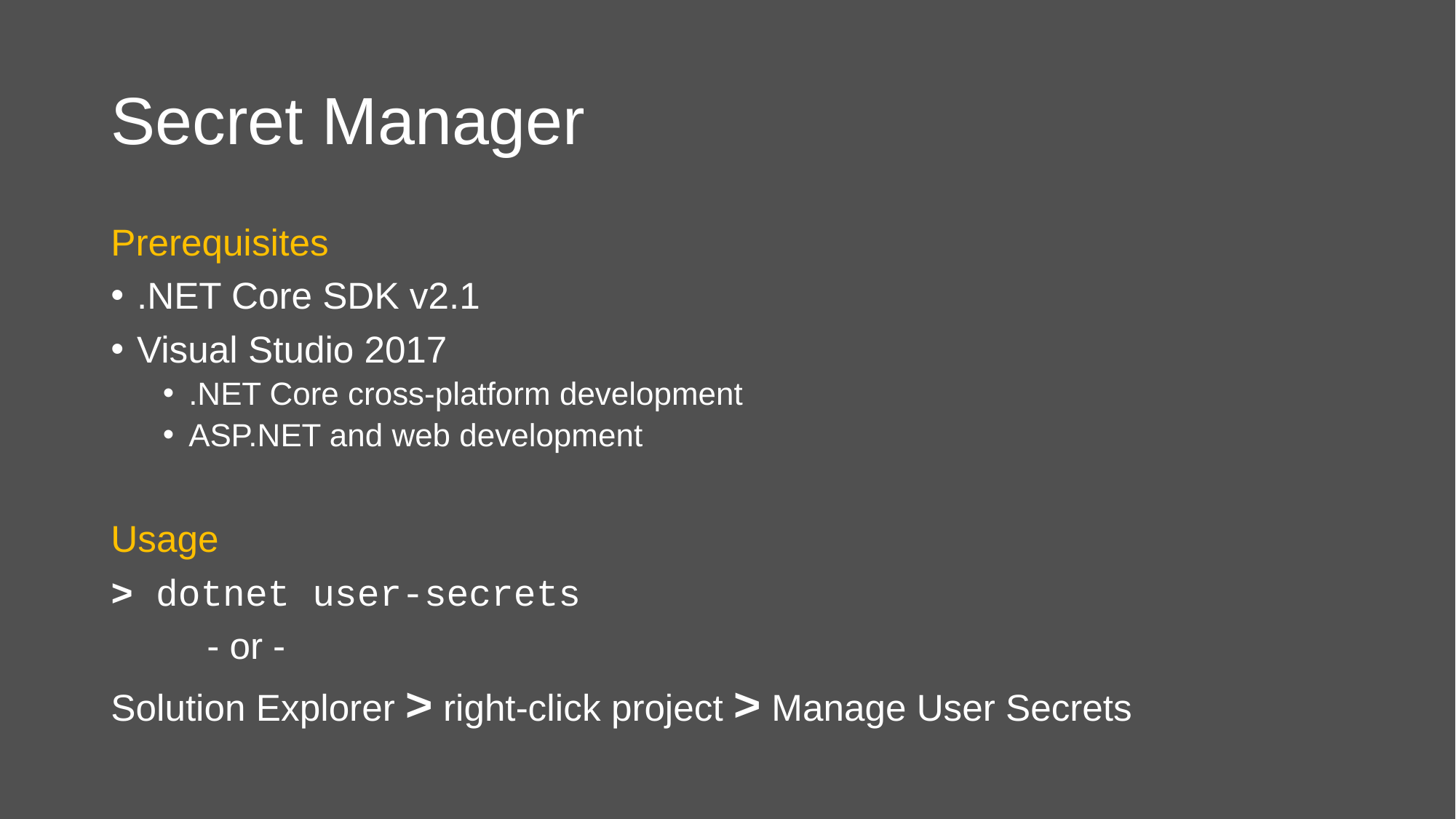

# Secret Manager
Prerequisites
.NET Core SDK v2.1
Visual Studio 2017
.NET Core cross-platform development
ASP.NET and web development

Usage
> dotnet user-secrets
	- or -
Solution Explorer > right-click project > Manage User Secrets